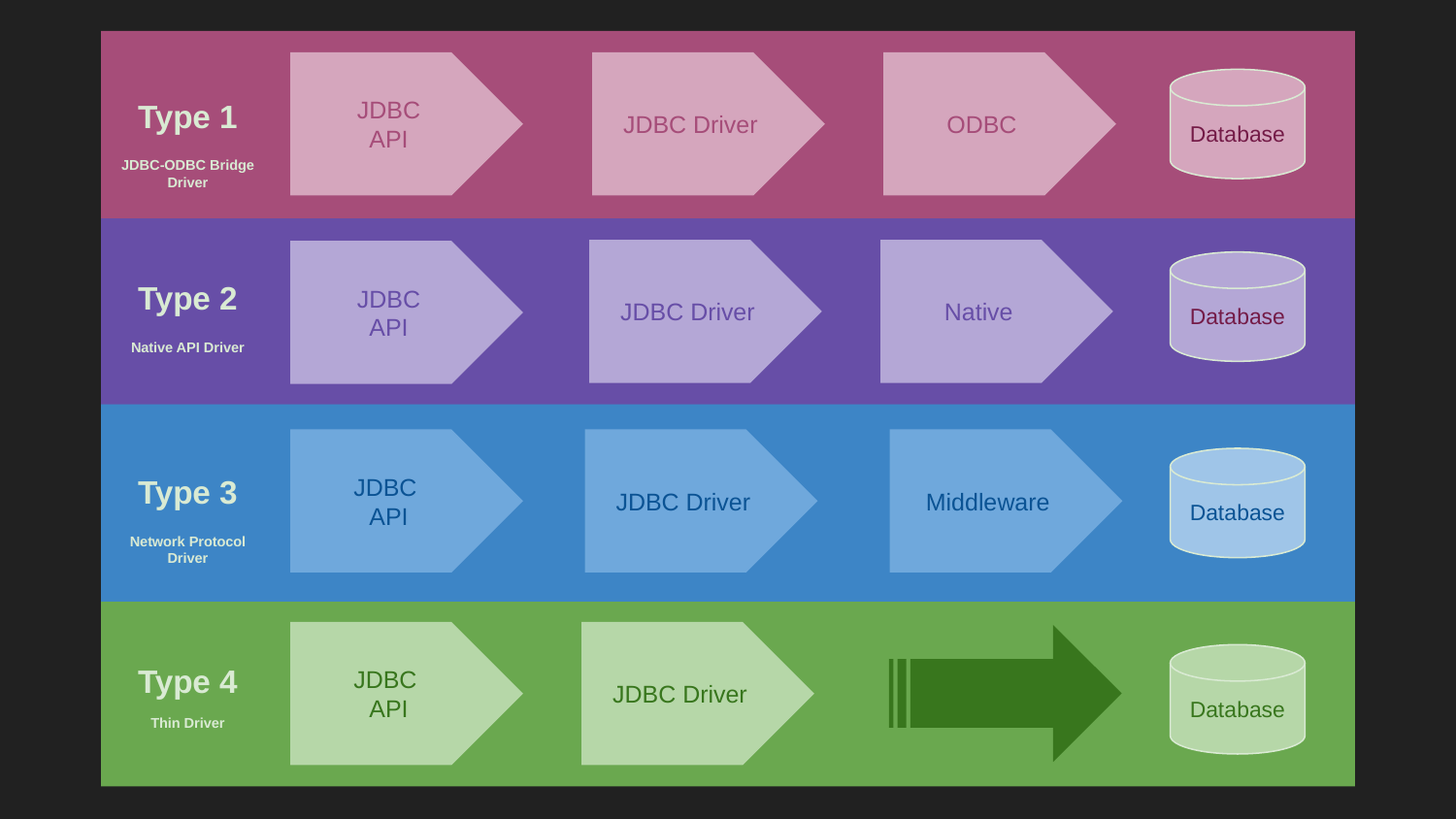

JDBC Driver
ODBC
JDBC
API
Database
Type 1
JDBC-ODBC Bridge Driver

JDBC Driver
Native
JDBC
API
Database
Type 2
Native API Driver

JDBC Driver
Middleware
JDBC
API
Database
Type 3
Network Protocol Driver

JDBC
API
JDBC Driver

Database
Type 4
Thin Driver